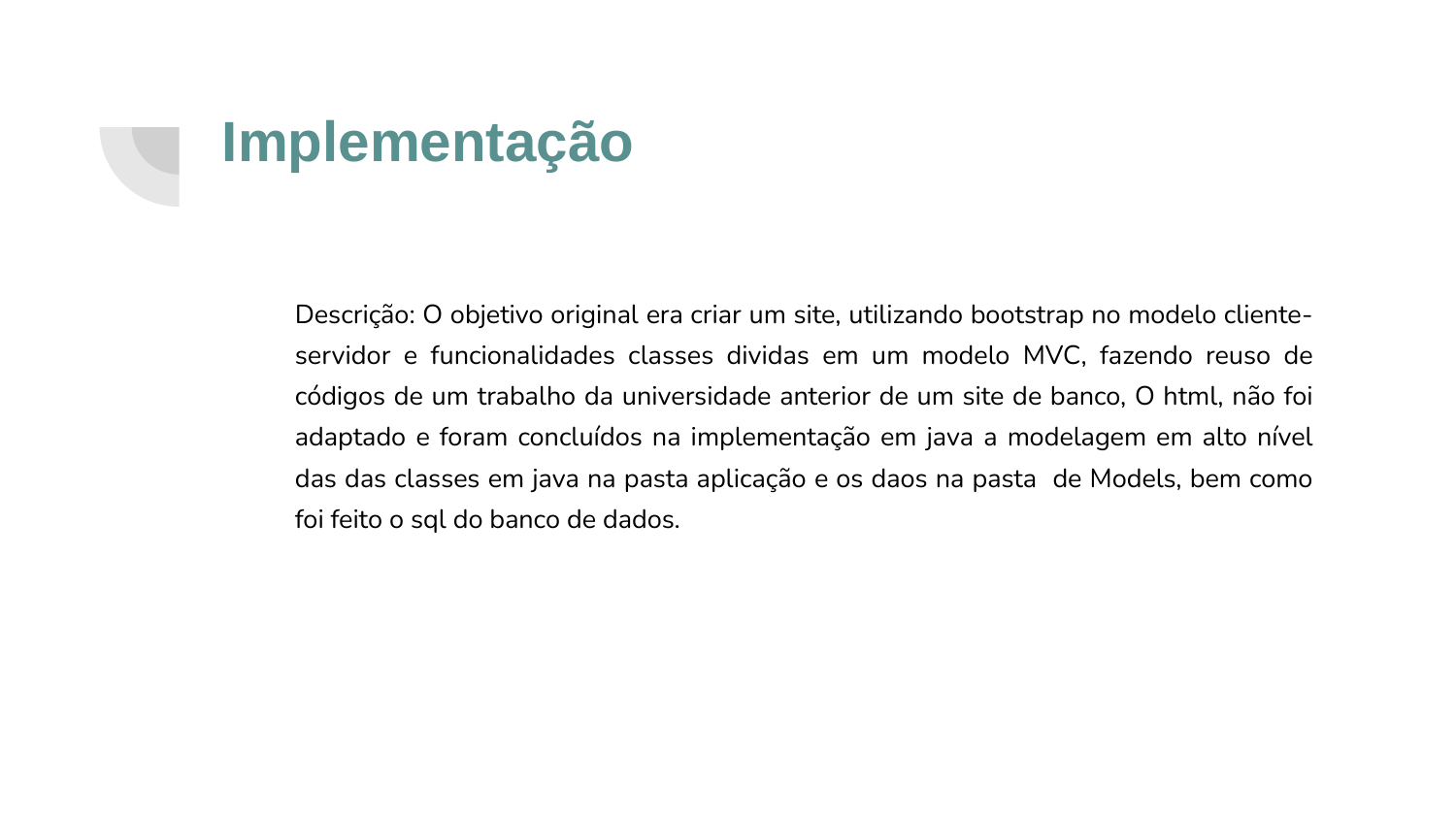

# Implementação

Descrição: O objetivo original era criar um site, utilizando bootstrap no modelo cliente-servidor e funcionalidades classes dividas em um modelo MVC, fazendo reuso de códigos de um trabalho da universidade anterior de um site de banco, O html, não foi adaptado e foram concluídos na implementação em java a modelagem em alto nível das das classes em java na pasta aplicação e os daos na pasta  de Models, bem como foi feito o sql do banco de dados.